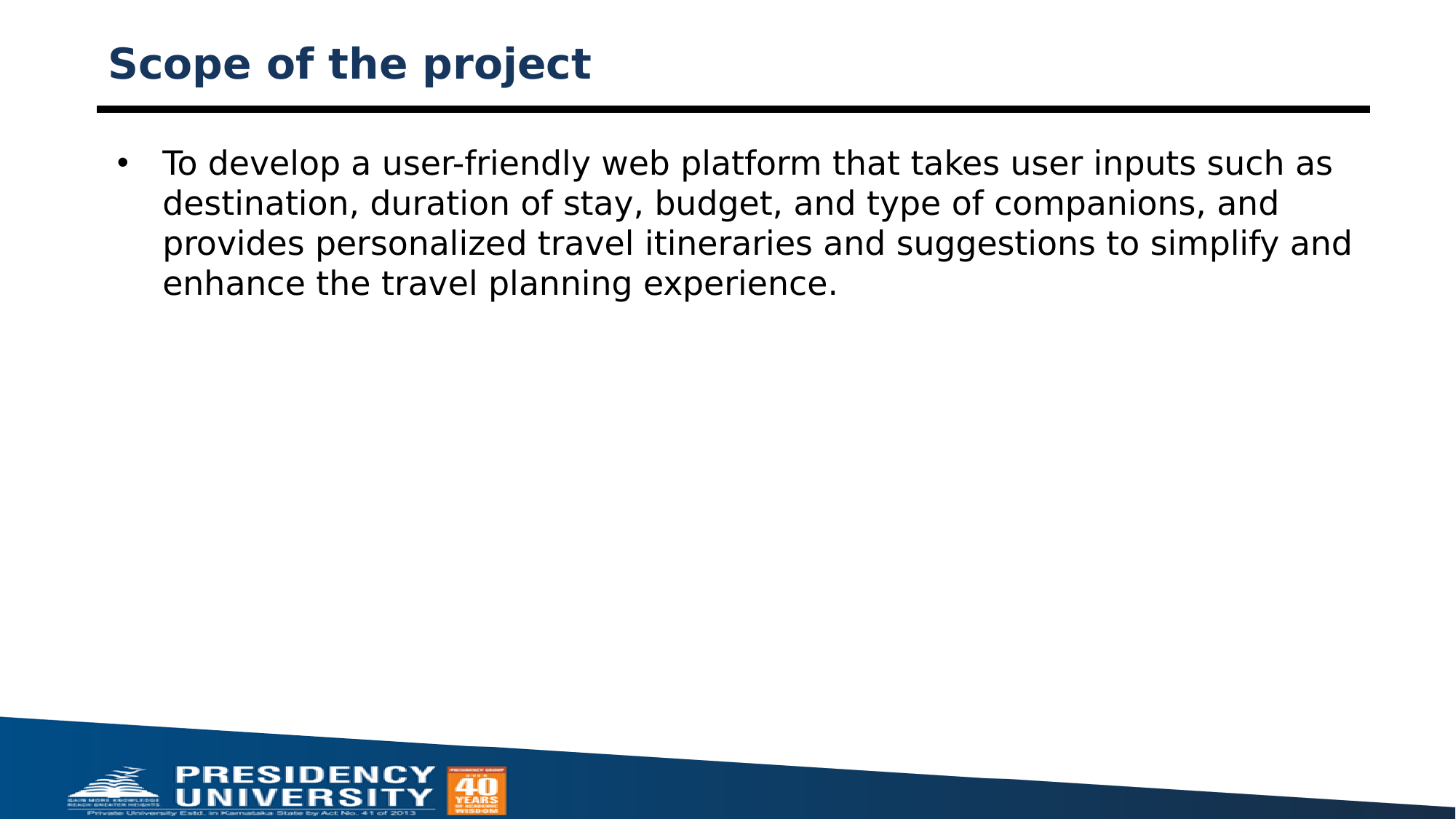

# Scope of the project
To develop a user-friendly web platform that takes user inputs such as destination, duration of stay, budget, and type of companions, and provides personalized travel itineraries and suggestions to simplify and enhance the travel planning experience.